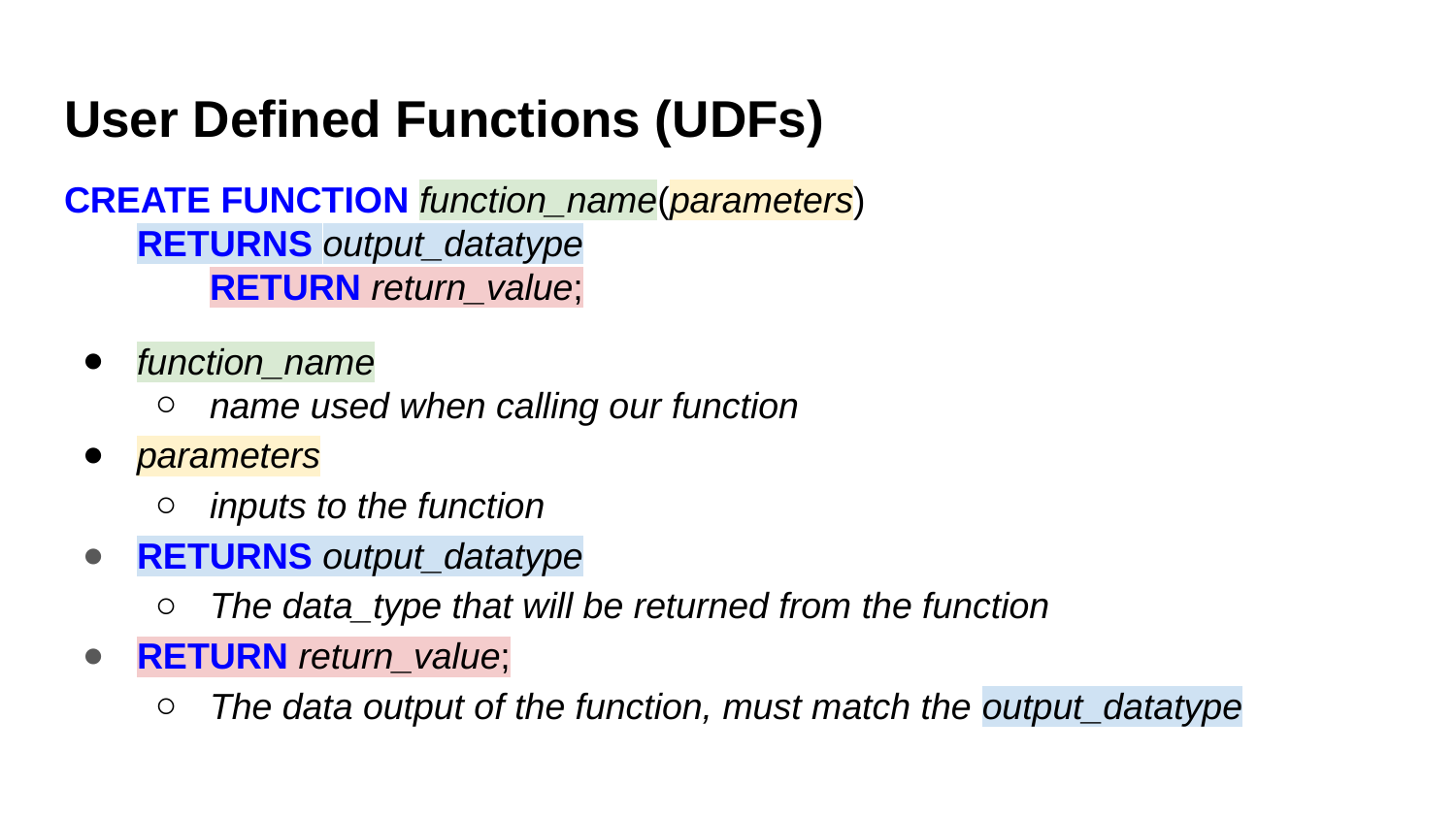

# User Defined Functions (UDFs)
CREATE FUNCTION function_name(parameters)
RETURNS output_datatype
RETURN return_value;
function_name
name used when calling our function
parameters
inputs to the function
RETURNS output_datatype
The data_type that will be returned from the function
RETURN return_value;
The data output of the function, must match the output_datatype